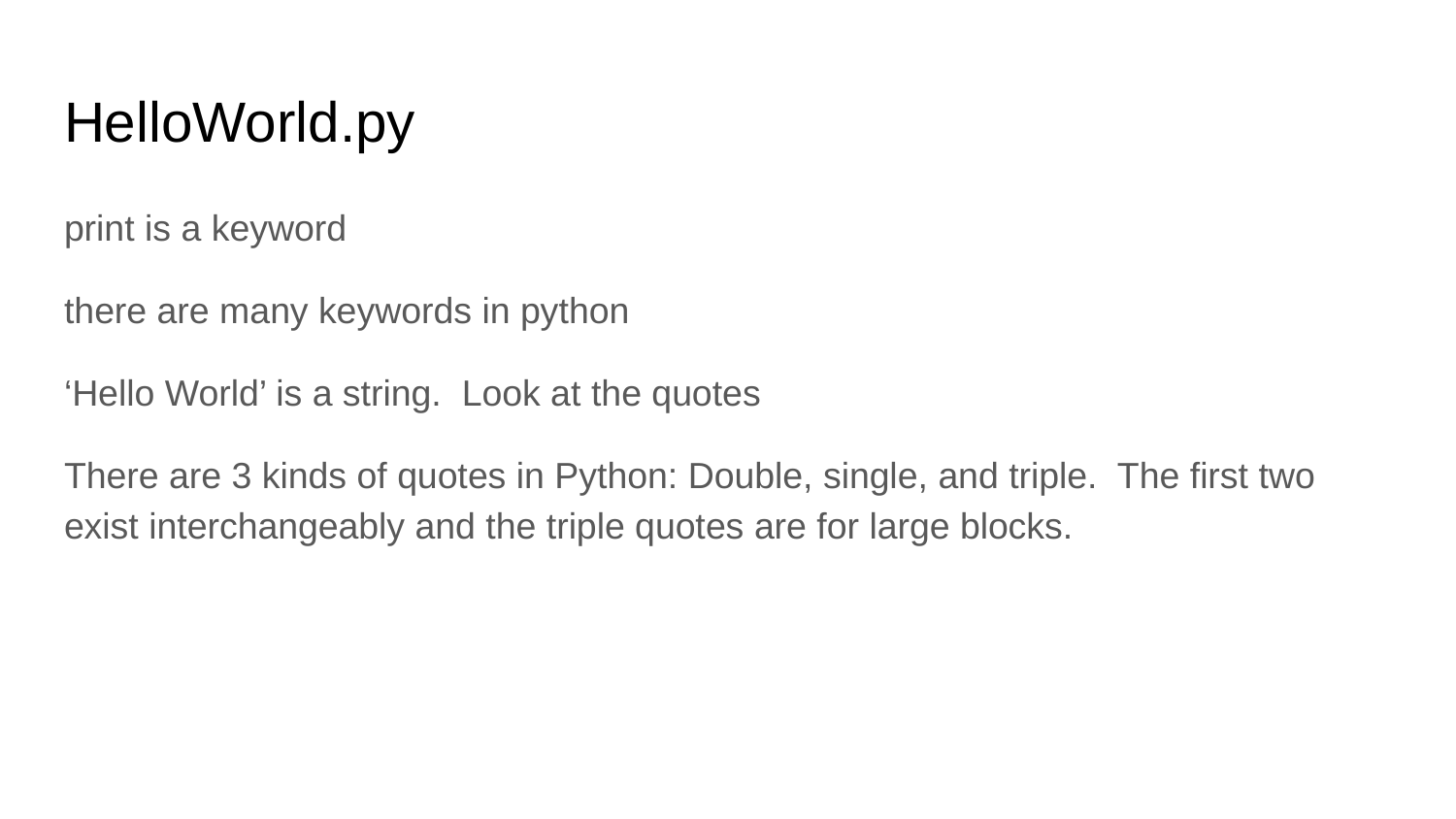

# HelloWorld.py
print is a keyword
there are many keywords in python
‘Hello World’ is a string.  Look at the quotes
There are 3 kinds of quotes in Python: Double, single, and triple.  The first two exist interchangeably and the triple quotes are for large blocks.